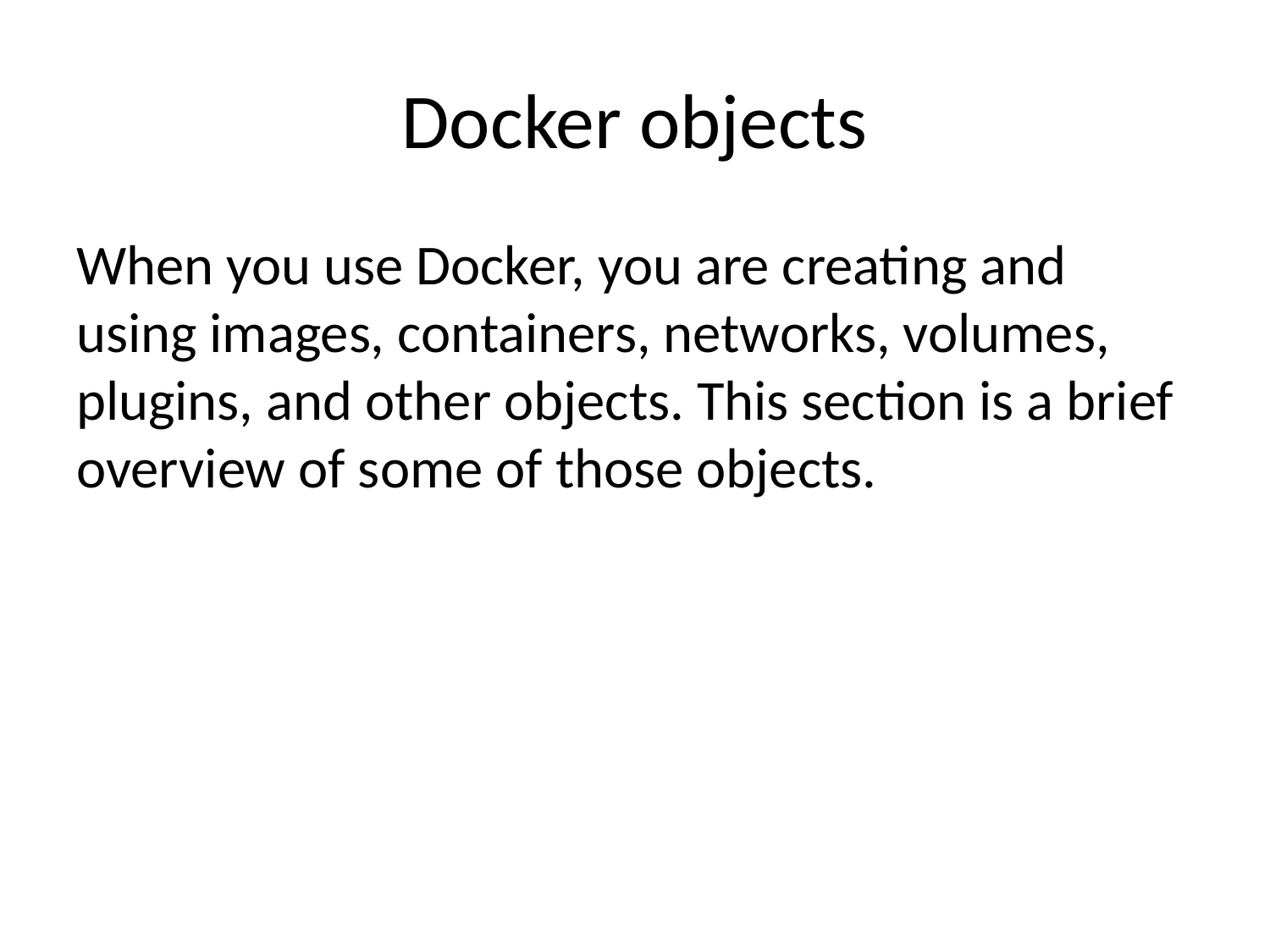

# Docker objects
When you use Docker, you are creating and using images, containers, networks, volumes, plugins, and other objects. This section is a brief overview of some of those objects.